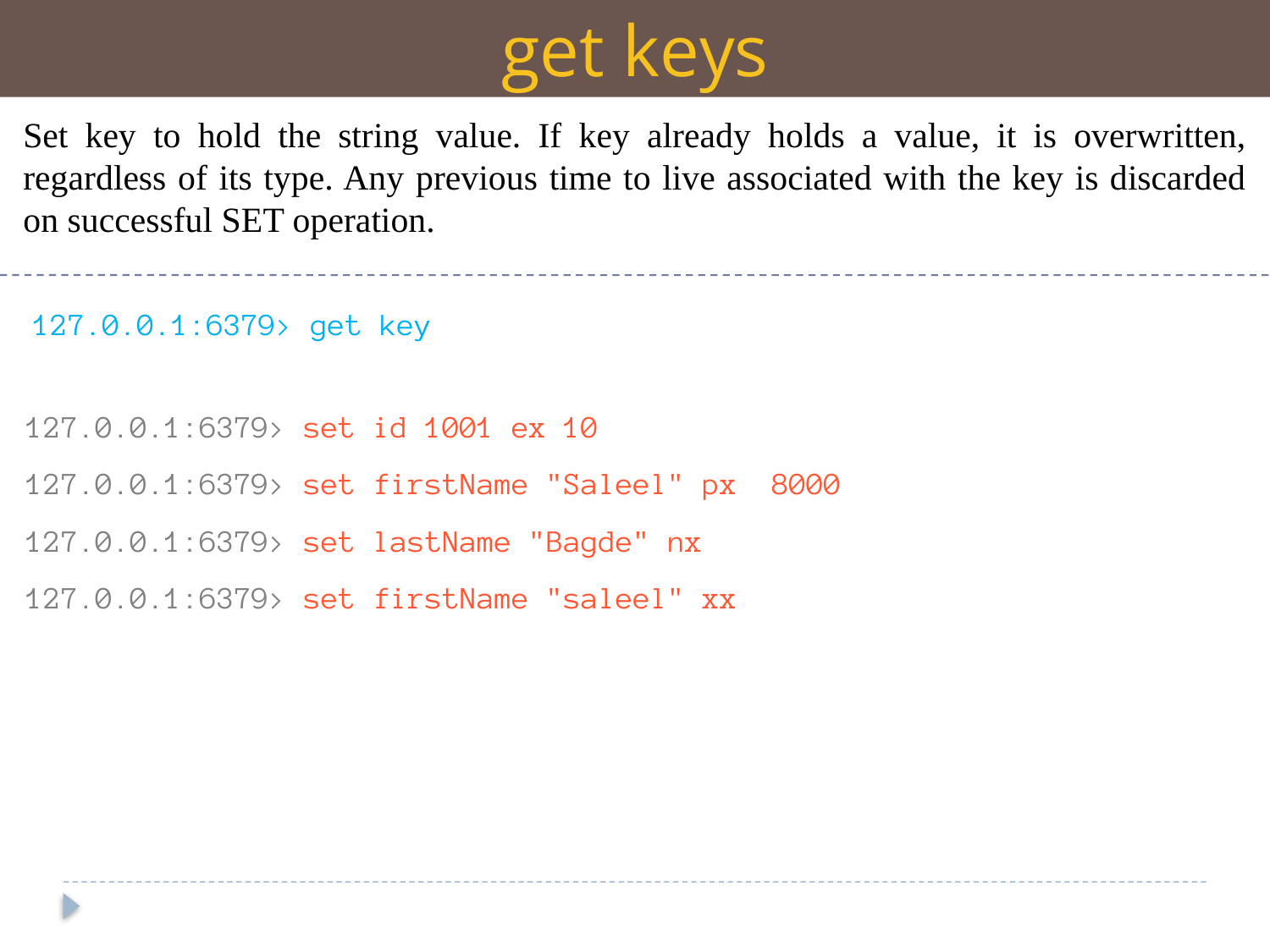

get keys
Set key to hold the string value. If key already holds a value, it is overwritten, regardless of its type. Any previous time to live associated with the key is discarded on successful SET operation.
127.0.0.1:6379> get key
127.0.0.1:6379> set id 1001 ex 10
127.0.0.1:6379> set firstName "Saleel" px  8000
127.0.0.1:6379> set lastName "Bagde" nx
127.0.0.1:6379> set firstName "saleel" xx